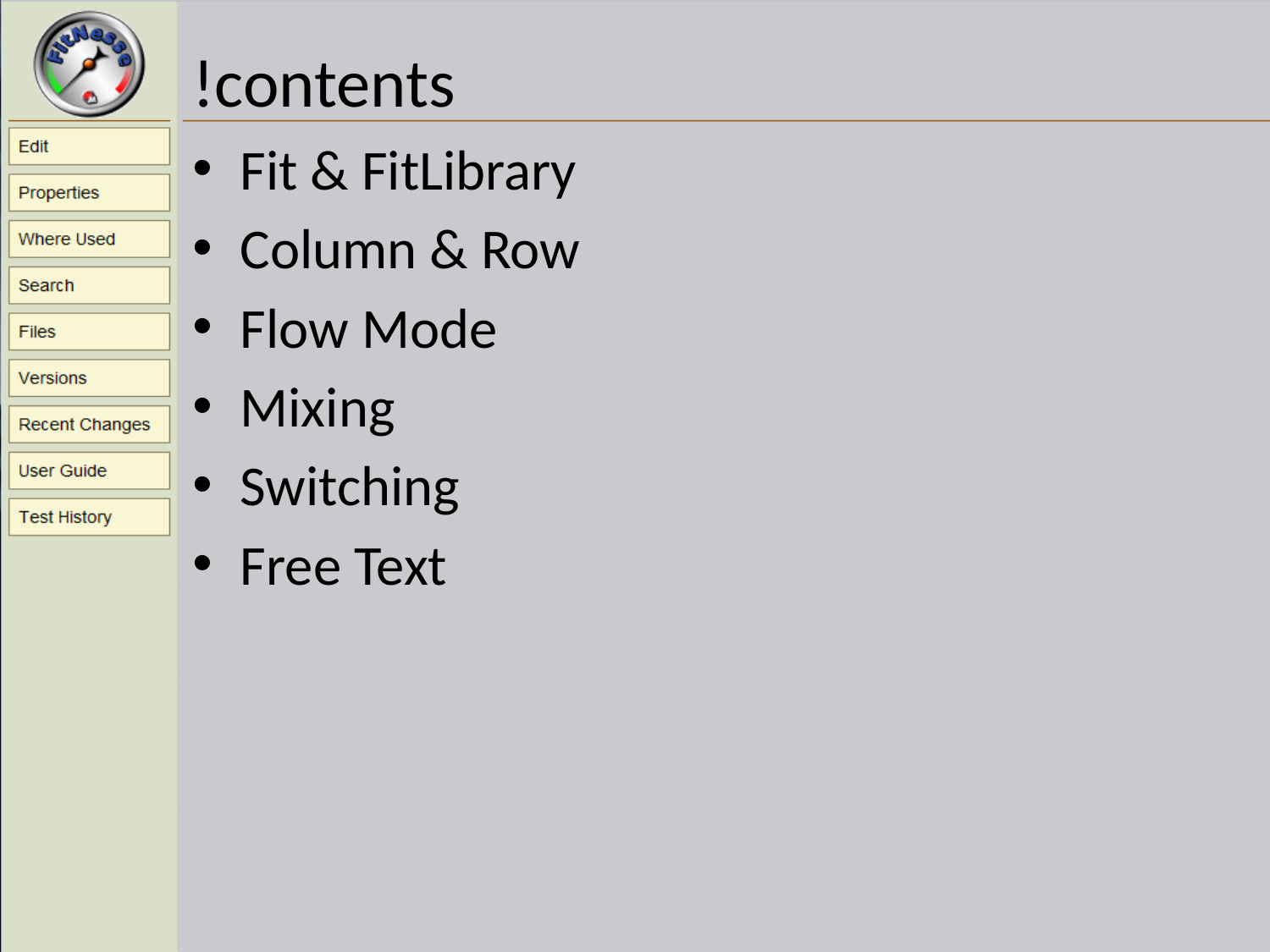

# !contents
Fit & FitLibrary
Column & Row
Flow Mode
Mixing
Switching
Free Text